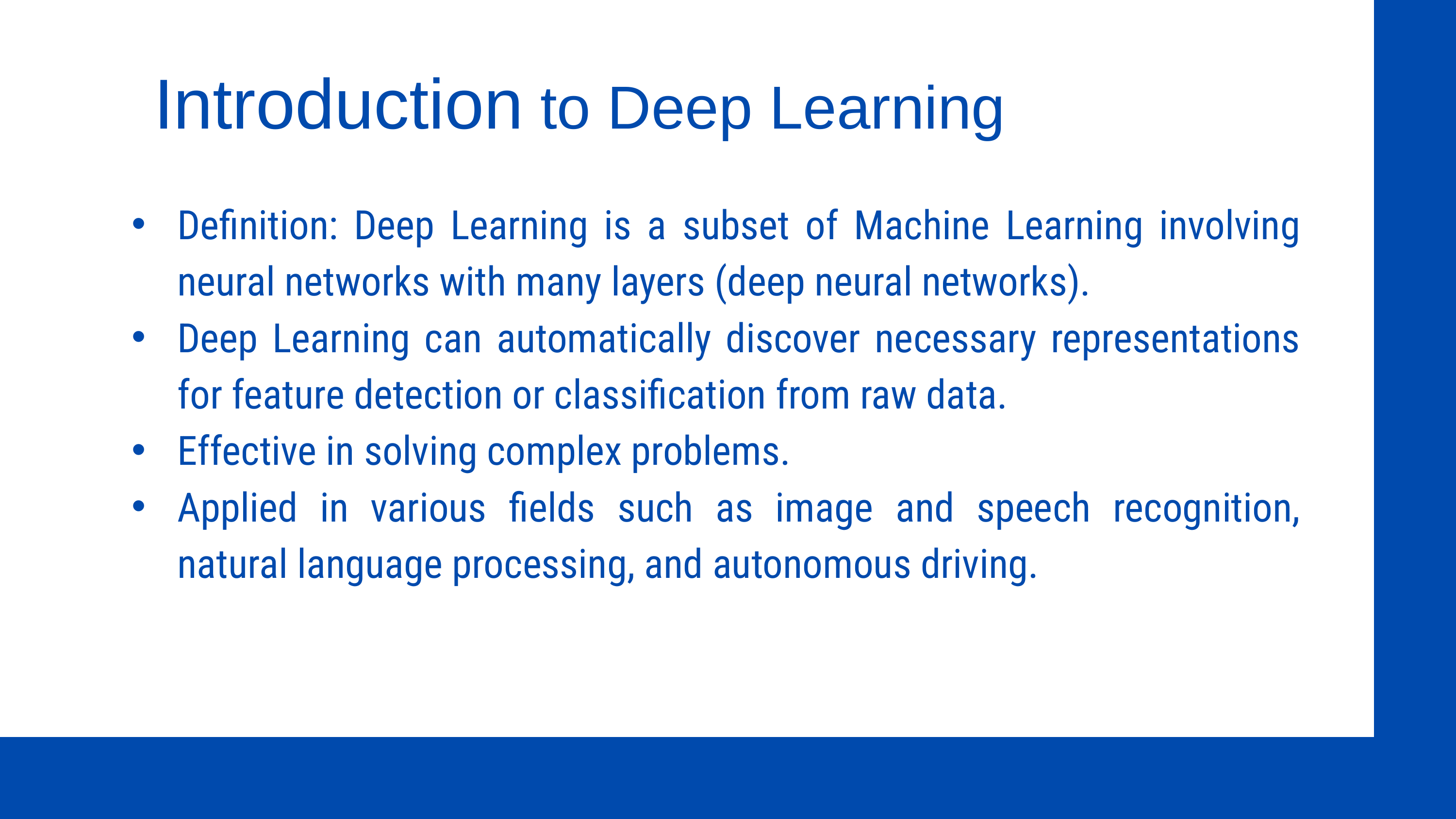

Introduction to Deep Learning
Definition: Deep Learning is a subset of Machine Learning involving neural networks with many layers (deep neural networks).
Deep Learning can automatically discover necessary representations for feature detection or classification from raw data.
Effective in solving complex problems.
Applied in various fields such as image and speech recognition, natural language processing, and autonomous driving.